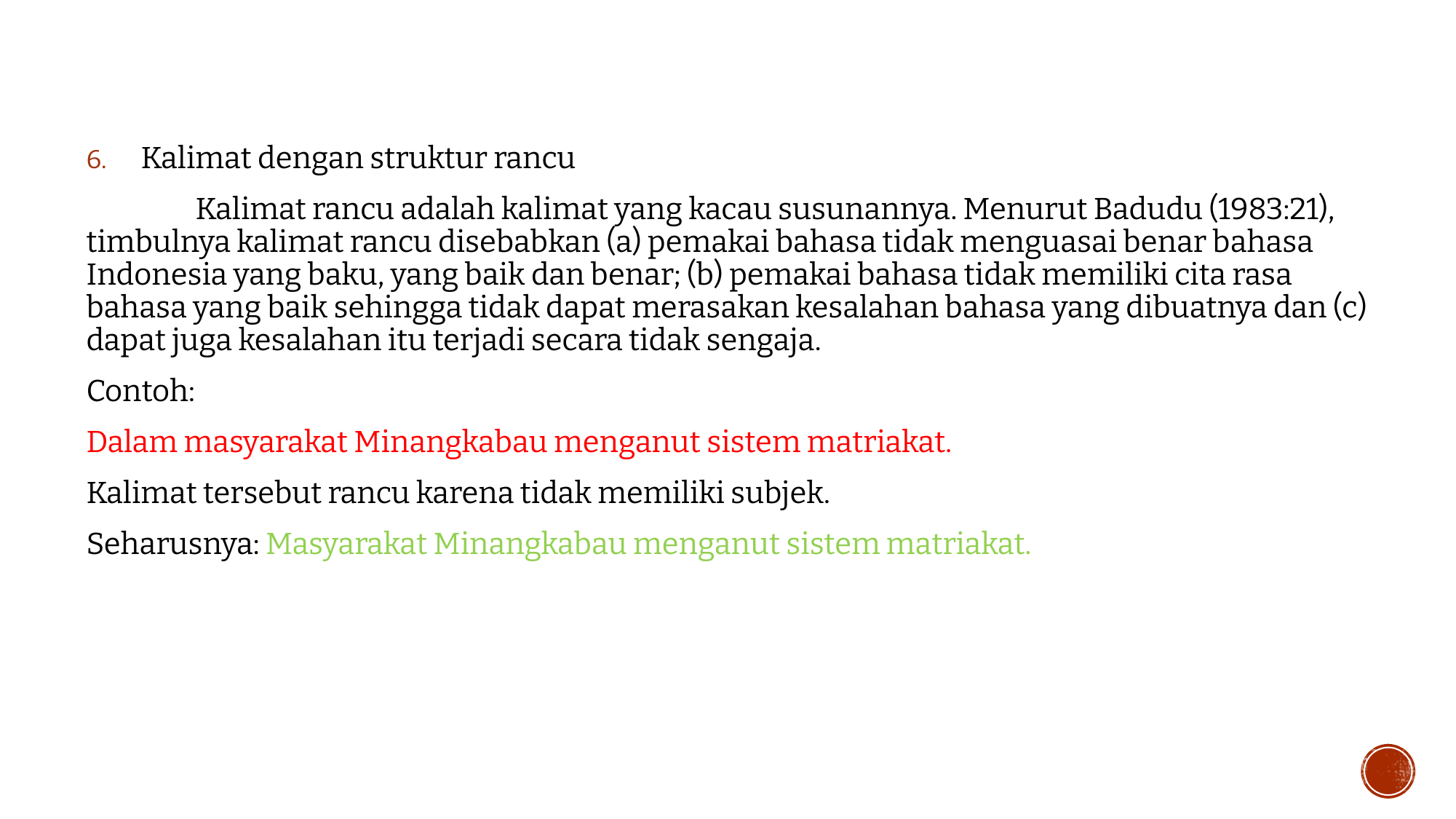

Kalimat dengan struktur rancu
	Kalimat rancu adalah kalimat yang kacau susunannya. Menurut Badudu (1983:21), timbulnya kalimat rancu disebabkan (a) pemakai bahasa tidak menguasai benar bahasa Indonesia yang baku, yang baik dan benar; (b) pemakai bahasa tidak memiliki cita rasa bahasa yang baik sehingga tidak dapat merasakan kesalahan bahasa yang dibuatnya dan (c) dapat juga kesalahan itu terjadi secara tidak sengaja.
Contoh:
Dalam masyarakat Minangkabau menganut sistem matriakat.
Kalimat tersebut rancu karena tidak memiliki subjek.
Seharusnya: Masyarakat Minangkabau menganut sistem matriakat.